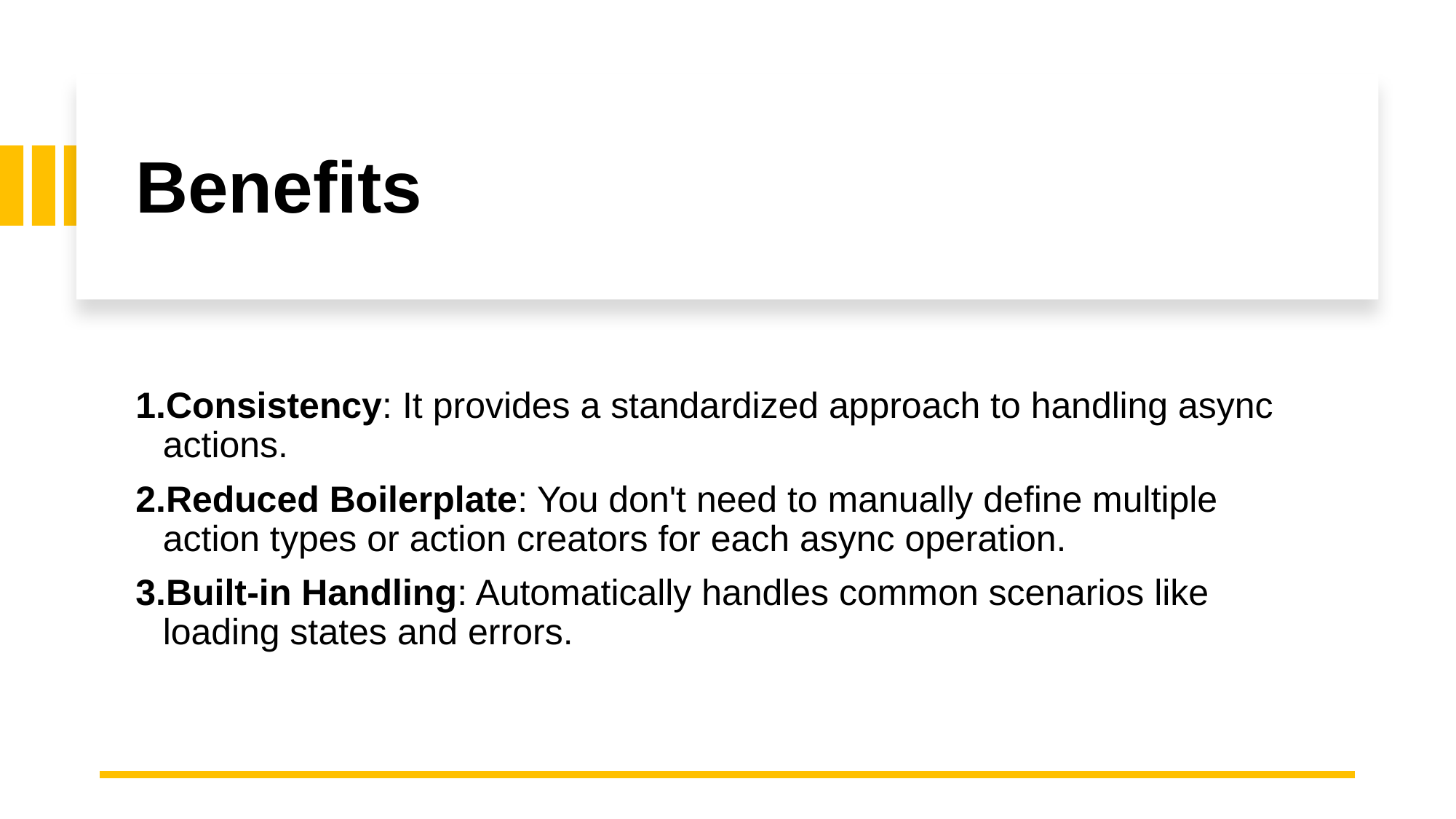

# Benefits

Consistency: It provides a standardized approach to handling async actions.
Reduced Boilerplate: You don't need to manually define multiple action types or action creators for each async operation.
Built-in Handling: Automatically handles common scenarios like loading states and errors.